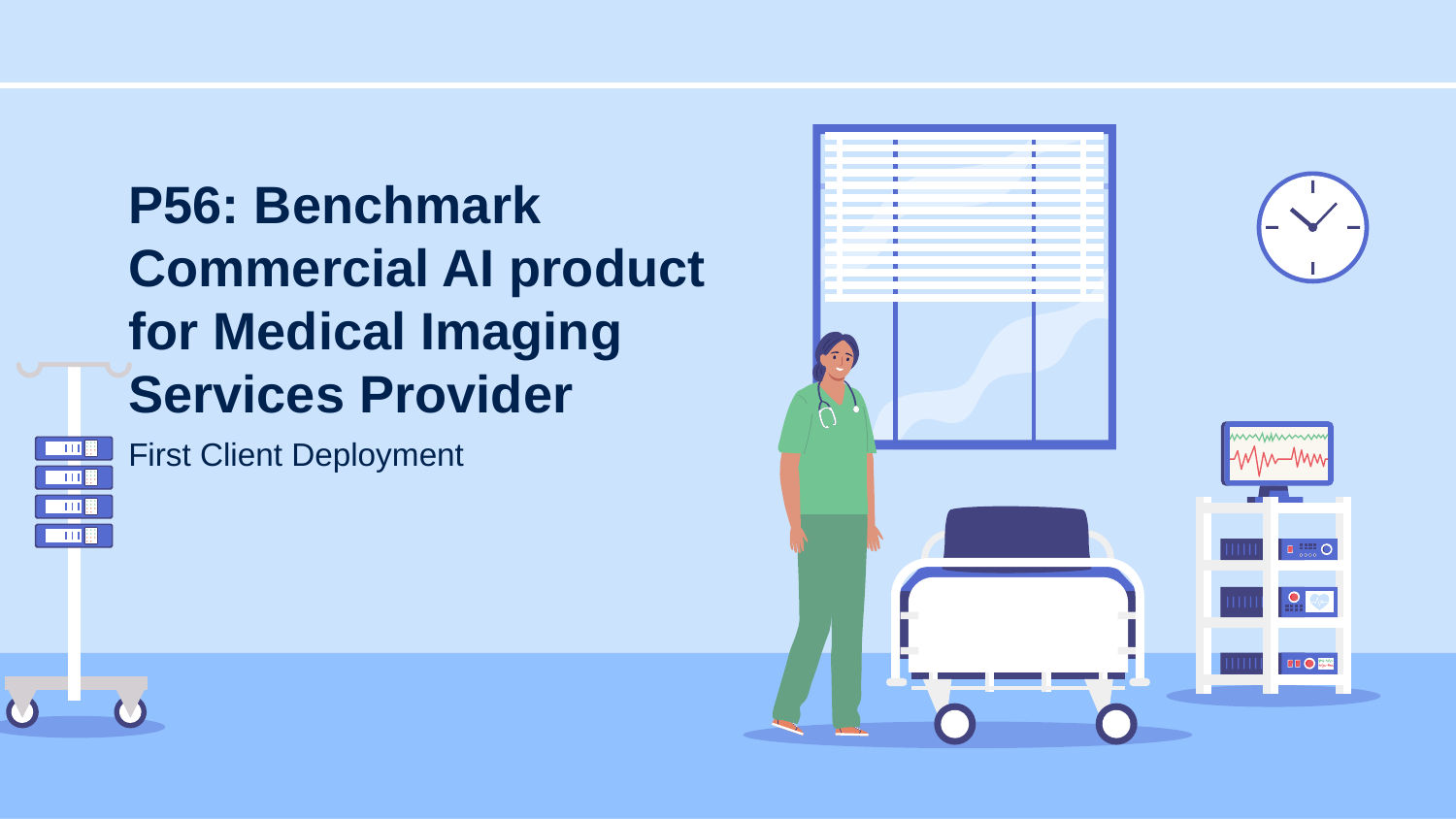

# P56: Benchmark Commercial AI product for Medical Imaging Services Provider

First Client Deployment